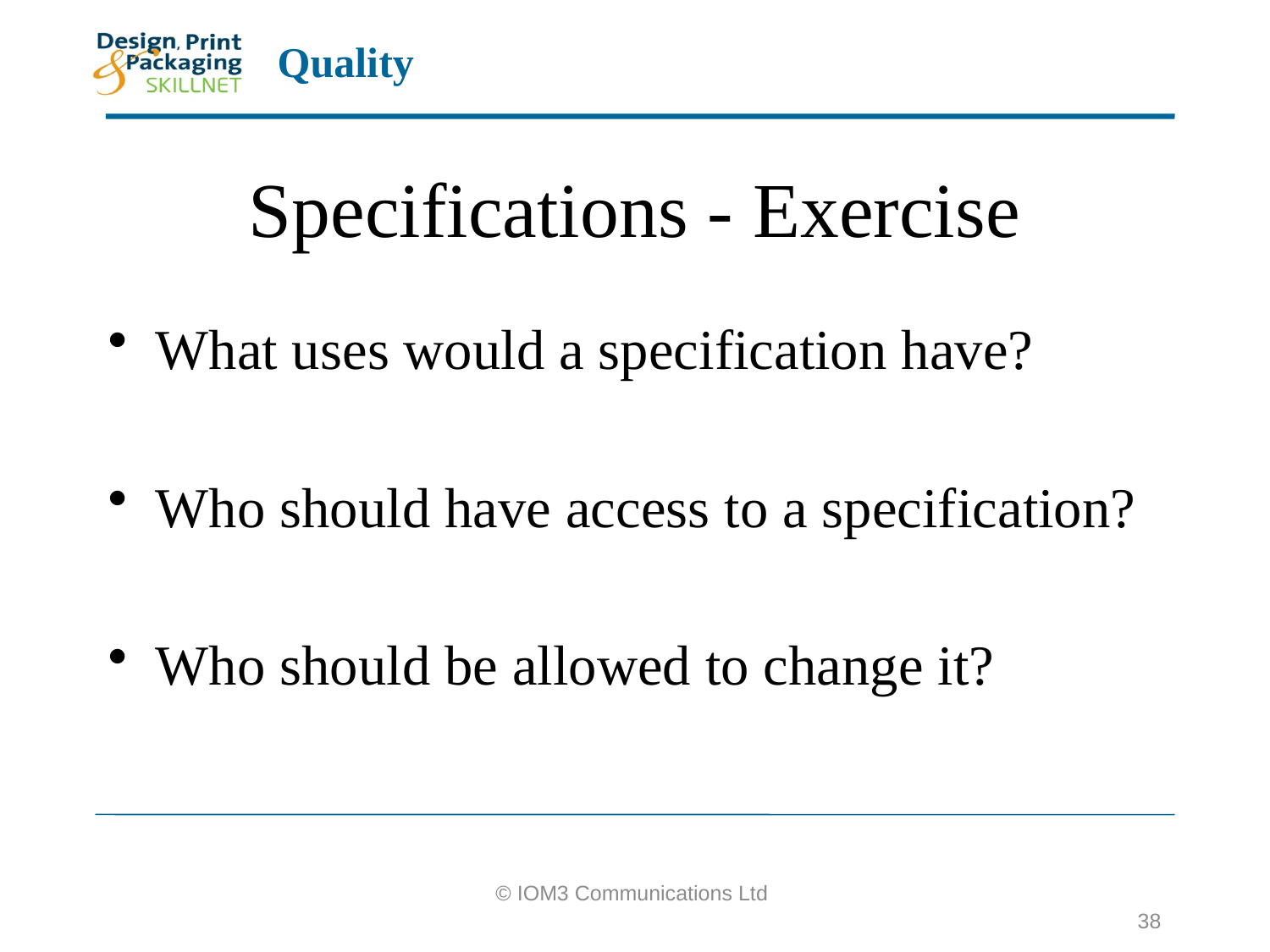

# Specifications - Exercise
What uses would a specification have?

Who should have access to a specification?

Who should be allowed to change it?

© IOM3 Communications Ltd

38